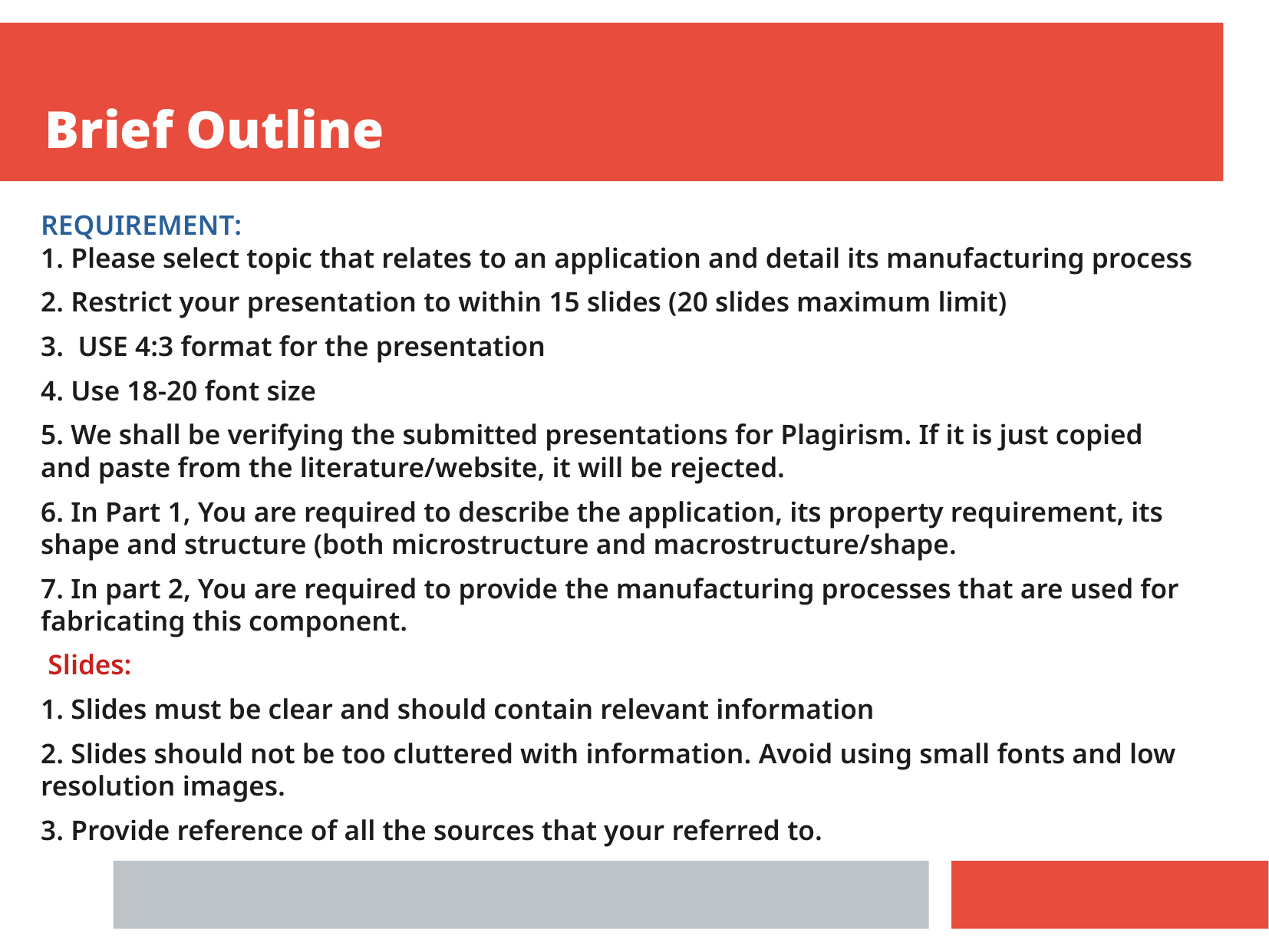

Brief Outline
REQUIREMENT:
1. Please select topic that relates to an application and detail its manufacturing process
2. Restrict your presentation to within 15 slides (20 slides maximum limit)
3.  USE 4:3 format for the presentation
4. Use 18-20 font size
5. We shall be verifying the submitted presentations for Plagirism. If it is just copied and paste from the literature/website, it will be rejected.
6. In Part 1, You are required to describe the application, its property requirement, its shape and structure (both microstructure and macrostructure/shape.
7. In part 2, You are required to provide the manufacturing processes that are used for fabricating this component.
 Slides:
1. Slides must be clear and should contain relevant information
2. Slides should not be too cluttered with information. Avoid using small fonts and low resolution images.
3. Provide reference of all the sources that your referred to.